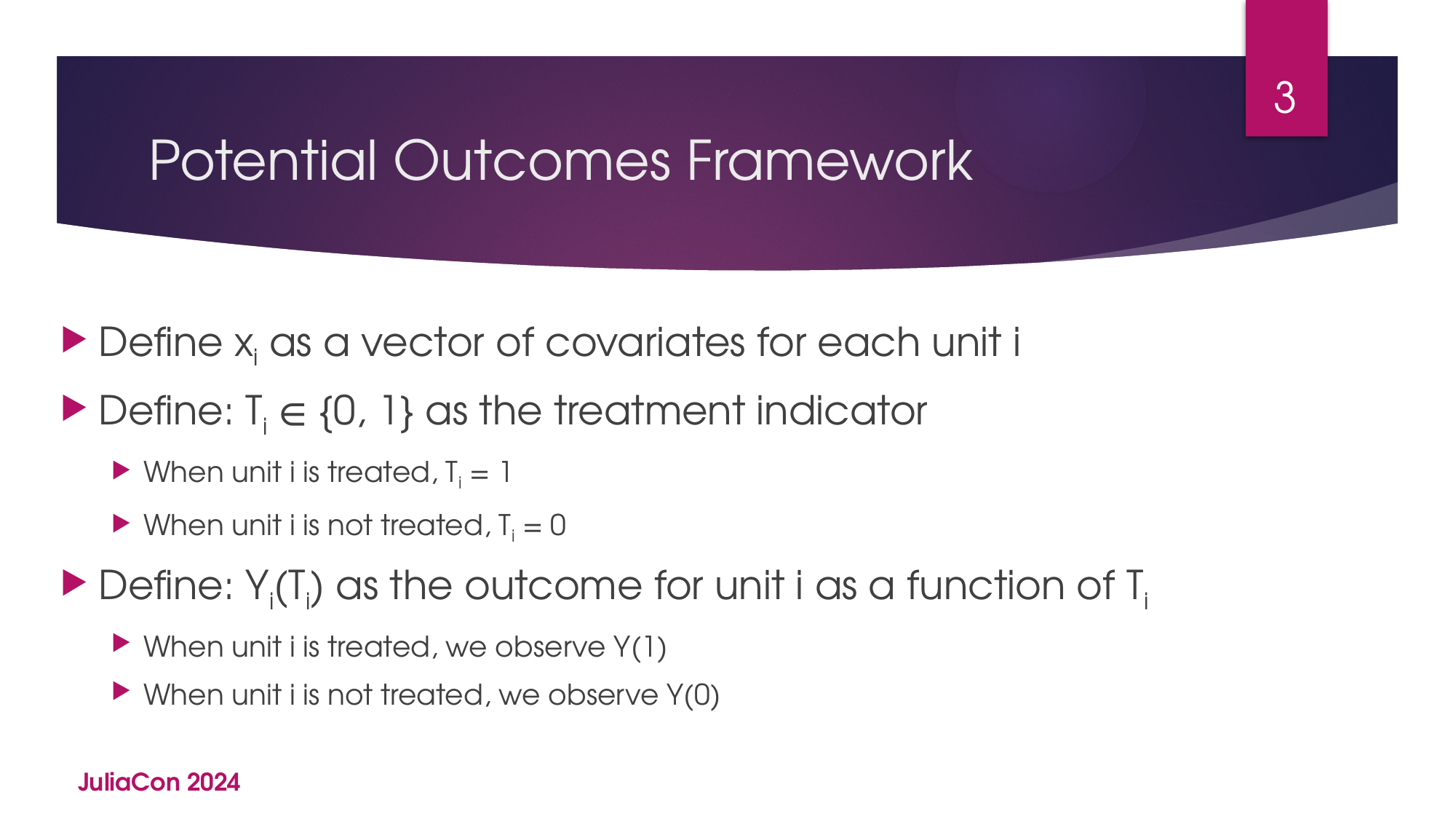

3
# Potential Outcomes Framework
Define xi as a vector of covariates for each unit i
Define: Ti ∈ {0, 1} as the treatment indicator
When unit i is treated, Ti = 1
When unit i is not treated, Ti = 0
Define: Yi(Ti) as the outcome for unit i as a function of Ti
When unit i is treated, we observe Y(1)
When unit i is not treated, we observe Y(0)
JuliaCon 2024